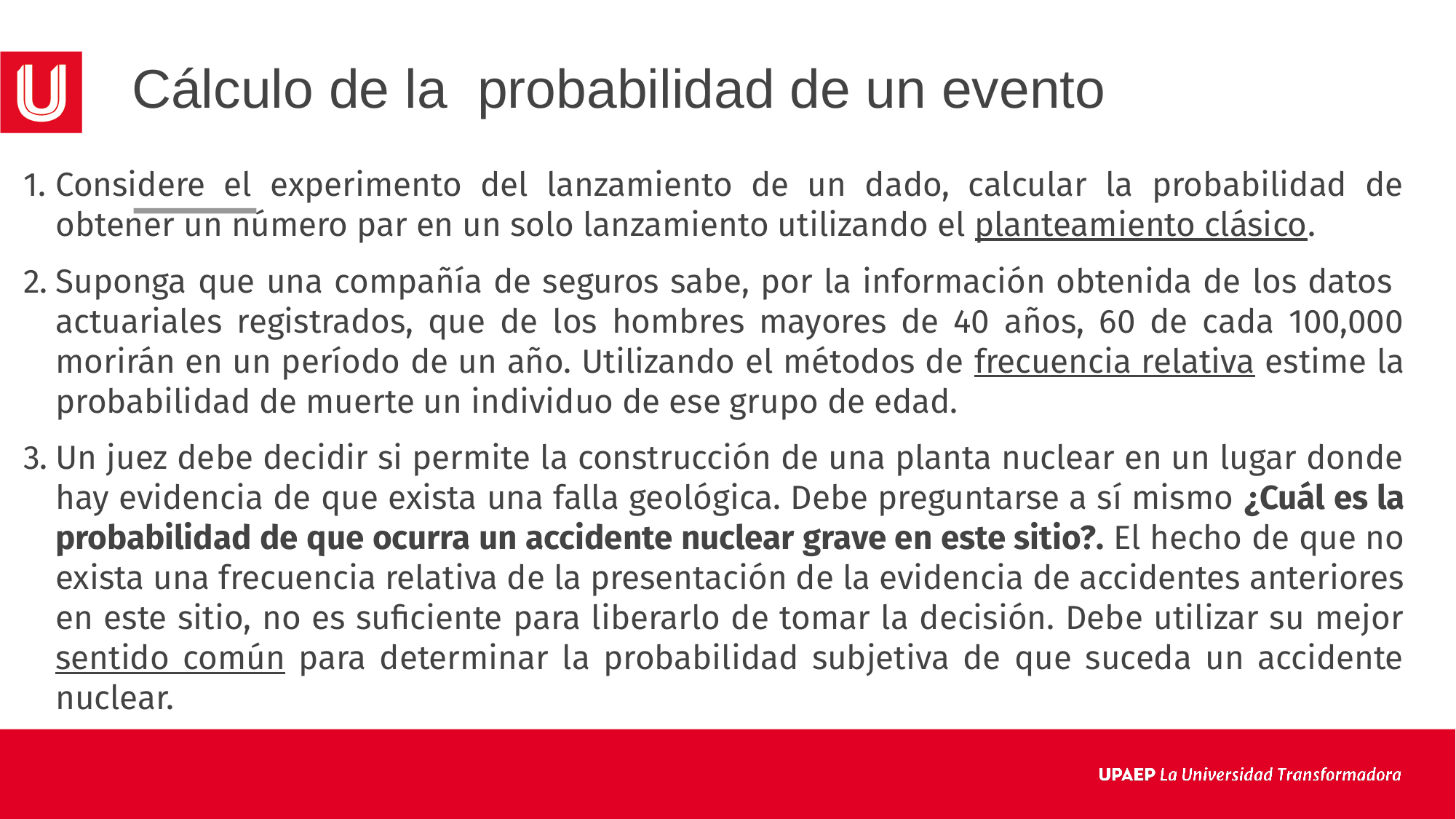

# Cálculo de la  probabilidad de un evento
Considere el experimento del lanzamiento de un dado, calcular la probabilidad de obtener un número par en un solo lanzamiento utilizando el planteamiento clásico.
Suponga que una compañía de seguros sabe, por la información obtenida de los datos  actuariales registrados, que de los hombres mayores de 40 años, 60 de cada 100,000 morirán en un período de un año. Utilizando el métodos de frecuencia relativa estime la probabilidad de muerte un individuo de ese grupo de edad.
Un juez debe decidir si permite la construcción de una planta nuclear en un lugar donde hay evidencia de que exista una falla geológica. Debe preguntarse a sí mismo ¿Cuál es la probabilidad de que ocurra un accidente nuclear grave en este sitio?. El hecho de que no exista una frecuencia relativa de la presentación de la evidencia de accidentes anteriores en este sitio, no es suficiente para liberarlo de tomar la decisión. Debe utilizar su mejor sentido común para determinar la probabilidad subjetiva de que suceda un accidente nuclear.